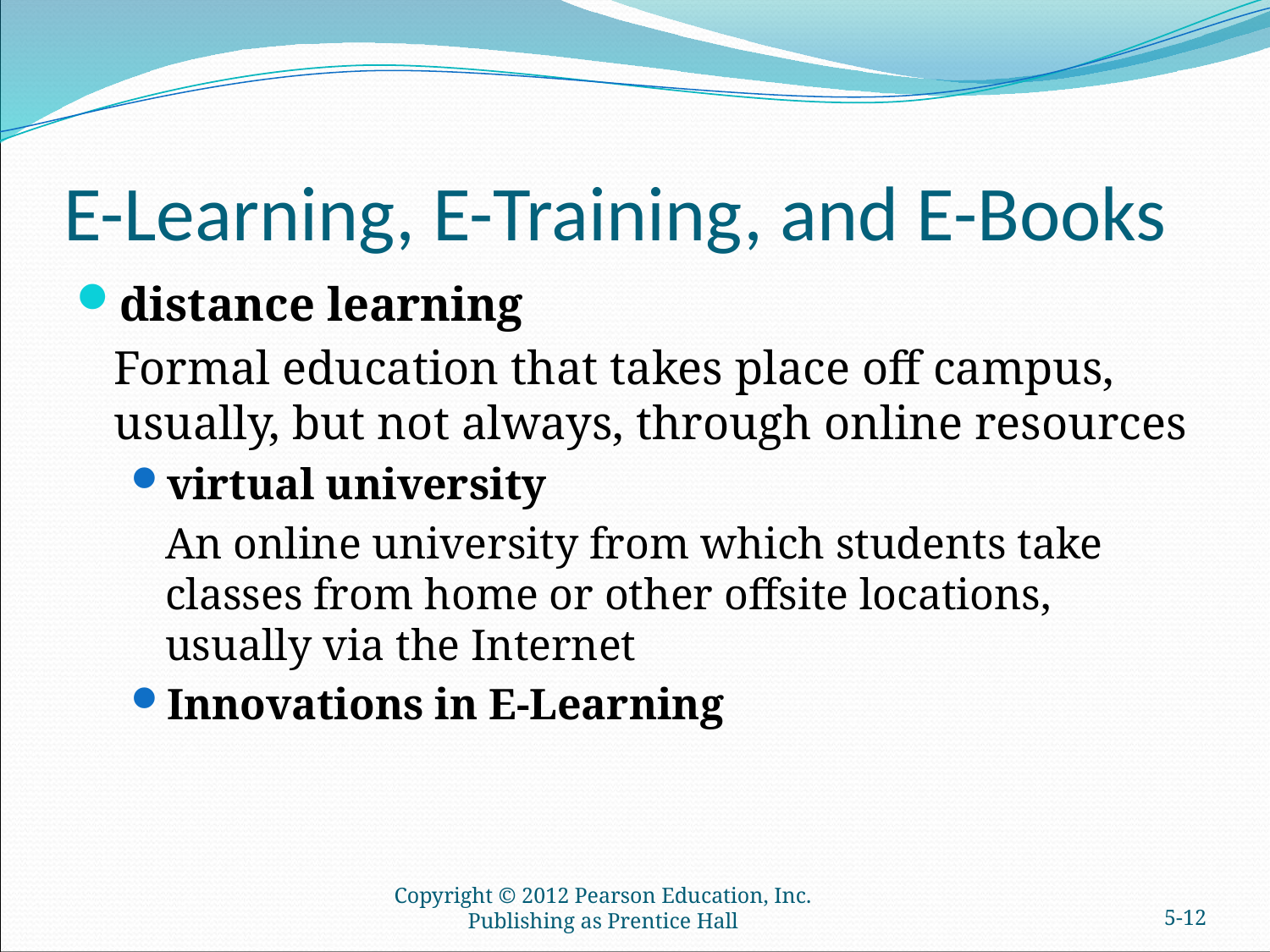

# E-Learning, E-Training, and E-Books
distance learning
	Formal education that takes place off campus, usually, but not always, through online resources
virtual university
	An online university from which students take classes from home or other offsite locations, usually via the Internet
Innovations in E-Learning
Copyright © 2012 Pearson Education, Inc. Publishing as Prentice Hall
5-12